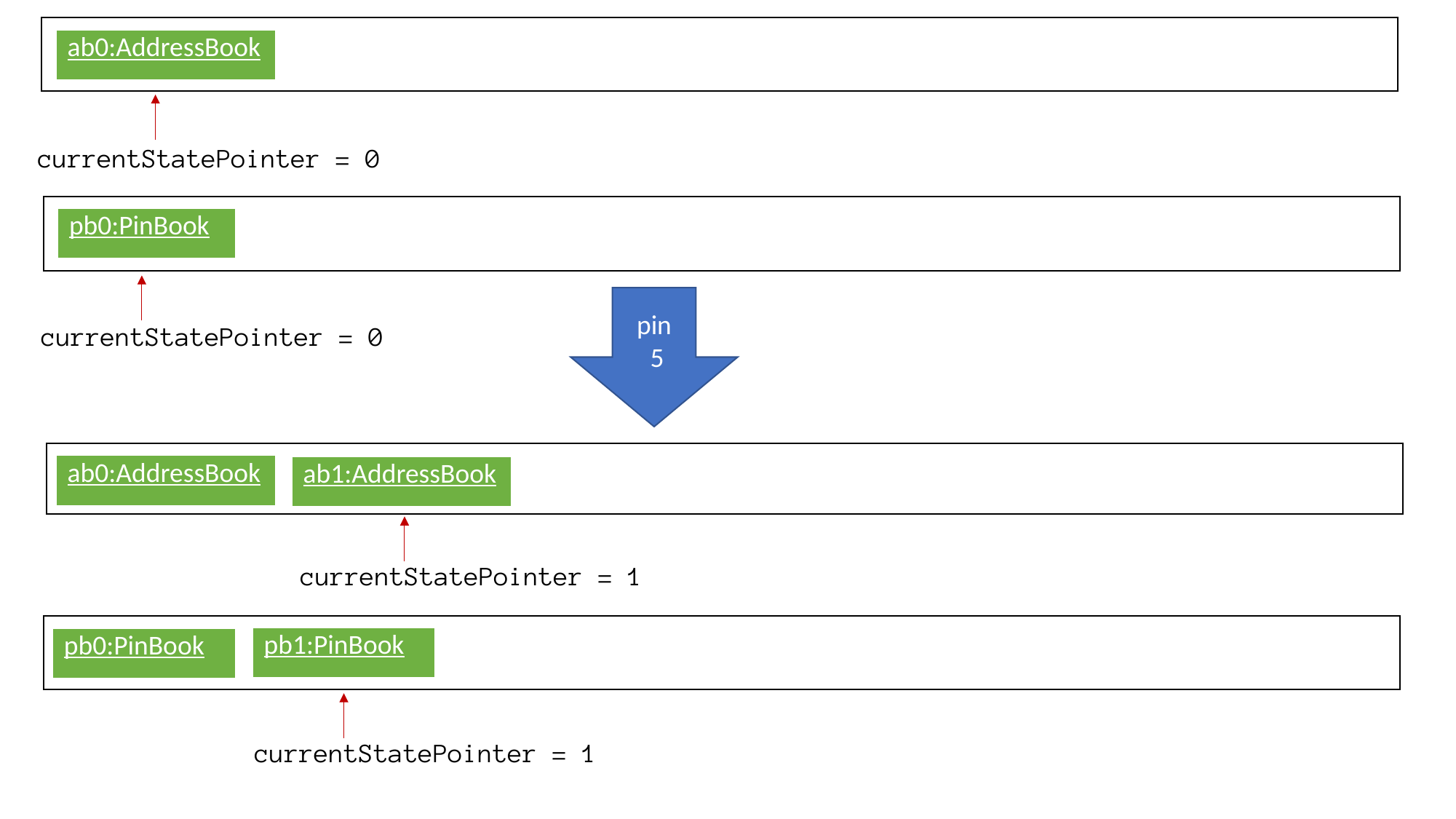

| ab0:AddressBook |
| --- |
currentStatePointer = 0

| pb0:PinBook |
| --- |
pin
 5
currentStatePointer = 0

| ab0:AddressBook |
| --- |
| ab1:AddressBook |
| --- |
currentStatePointer = 1

| pb1:PinBook |
| --- |
| pb0:PinBook |
| --- |
currentStatePointer = 1